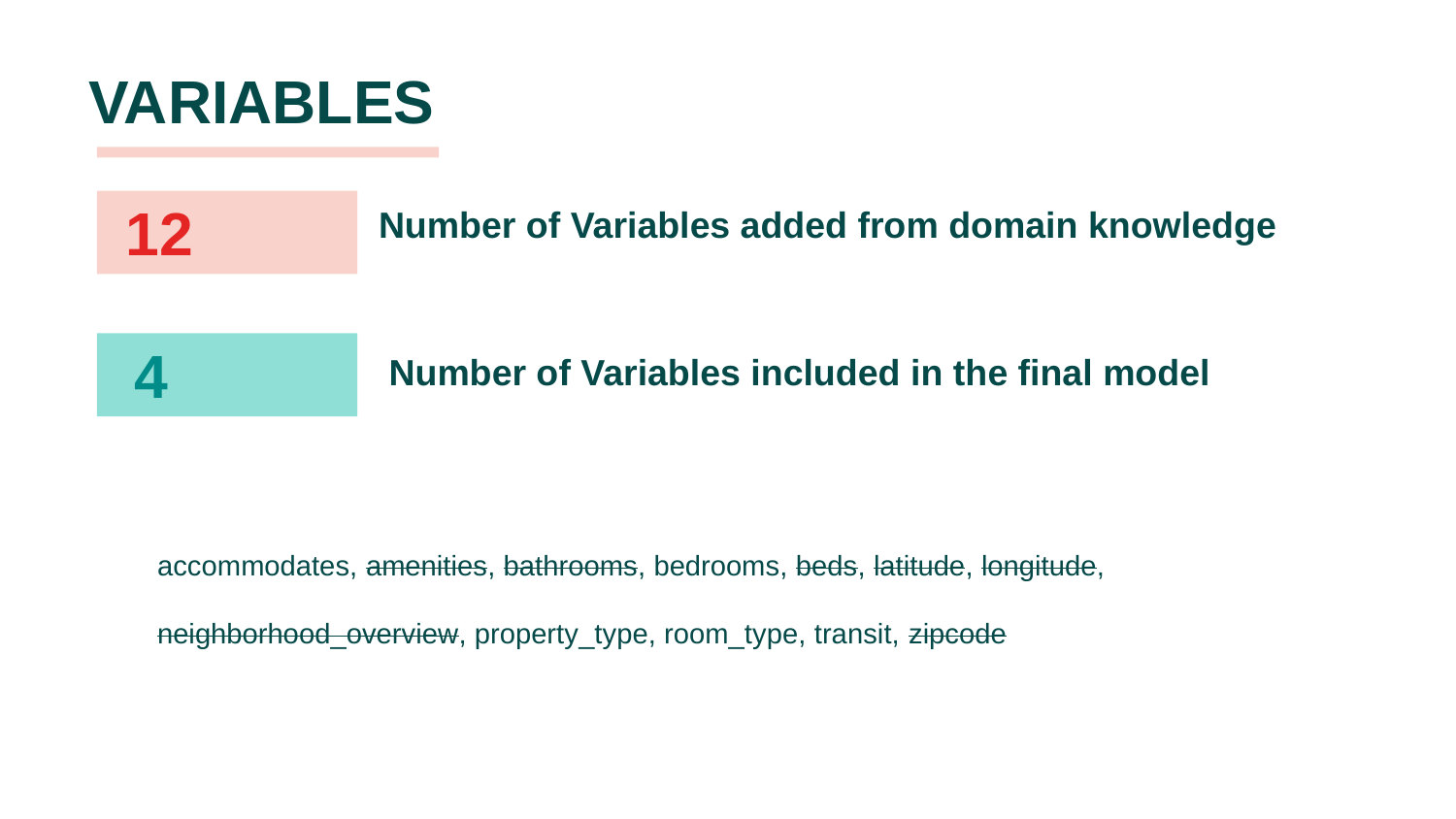

VARIABLES

# 12

Number of Variables added from domain knowledge
4

Number of Variables included in the final model
accommodates, amenities, bathrooms, bedrooms, beds, latitude, longitude,
neighborhood_overview, property_type, room_type, transit, zipcode